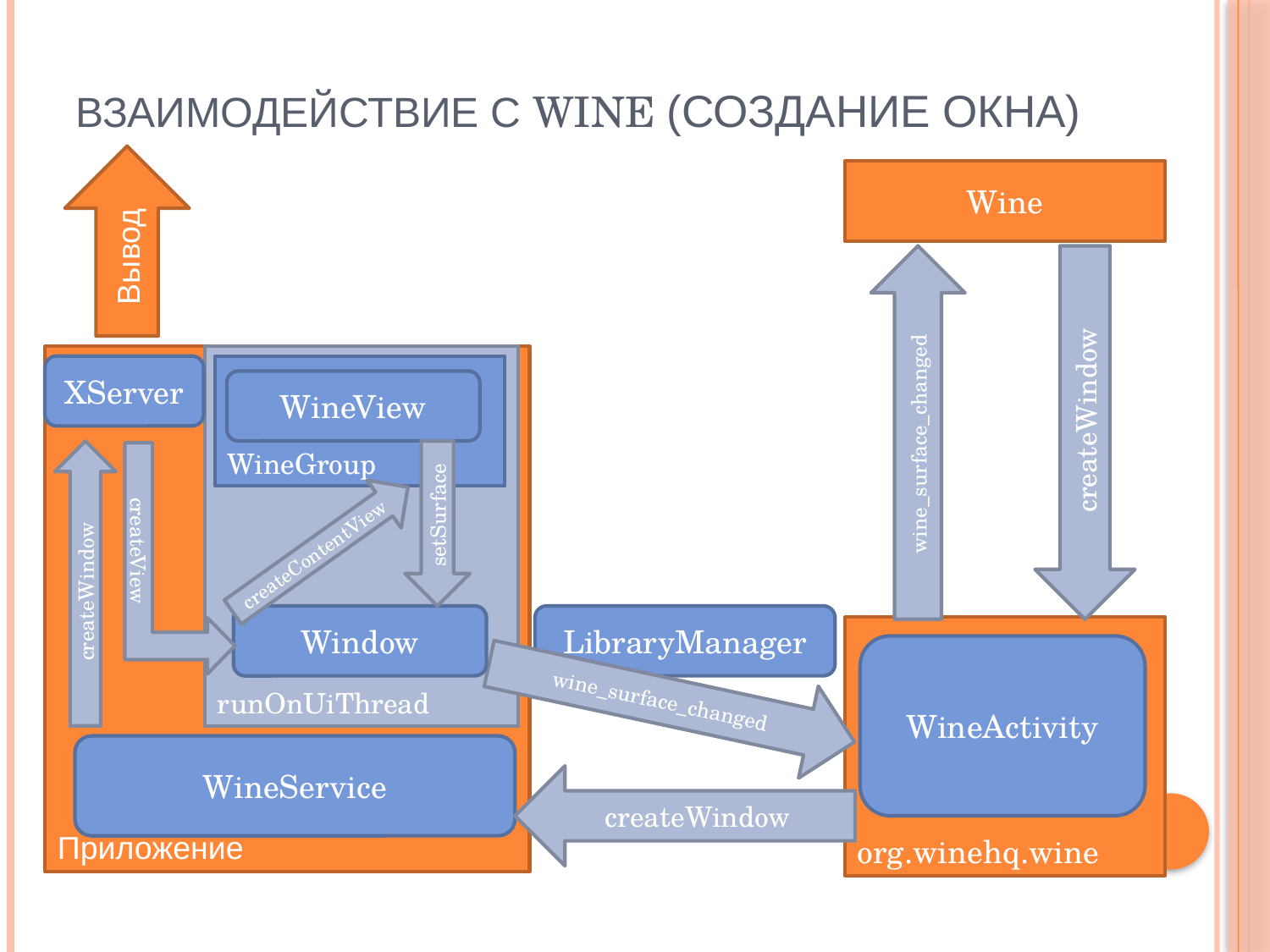

# Взаимодействие с Wine (создание окна)
Вывод
Wine
Приложение
runOnUiThread
XServer
WineGroup
WineView
createWindow
wine_surface_changed
setSurface
createView
createContentView
createWindow
Window
LibraryManager
org.winehq.wine
WineActivity
wine_surface_changed
WineService
createWindow